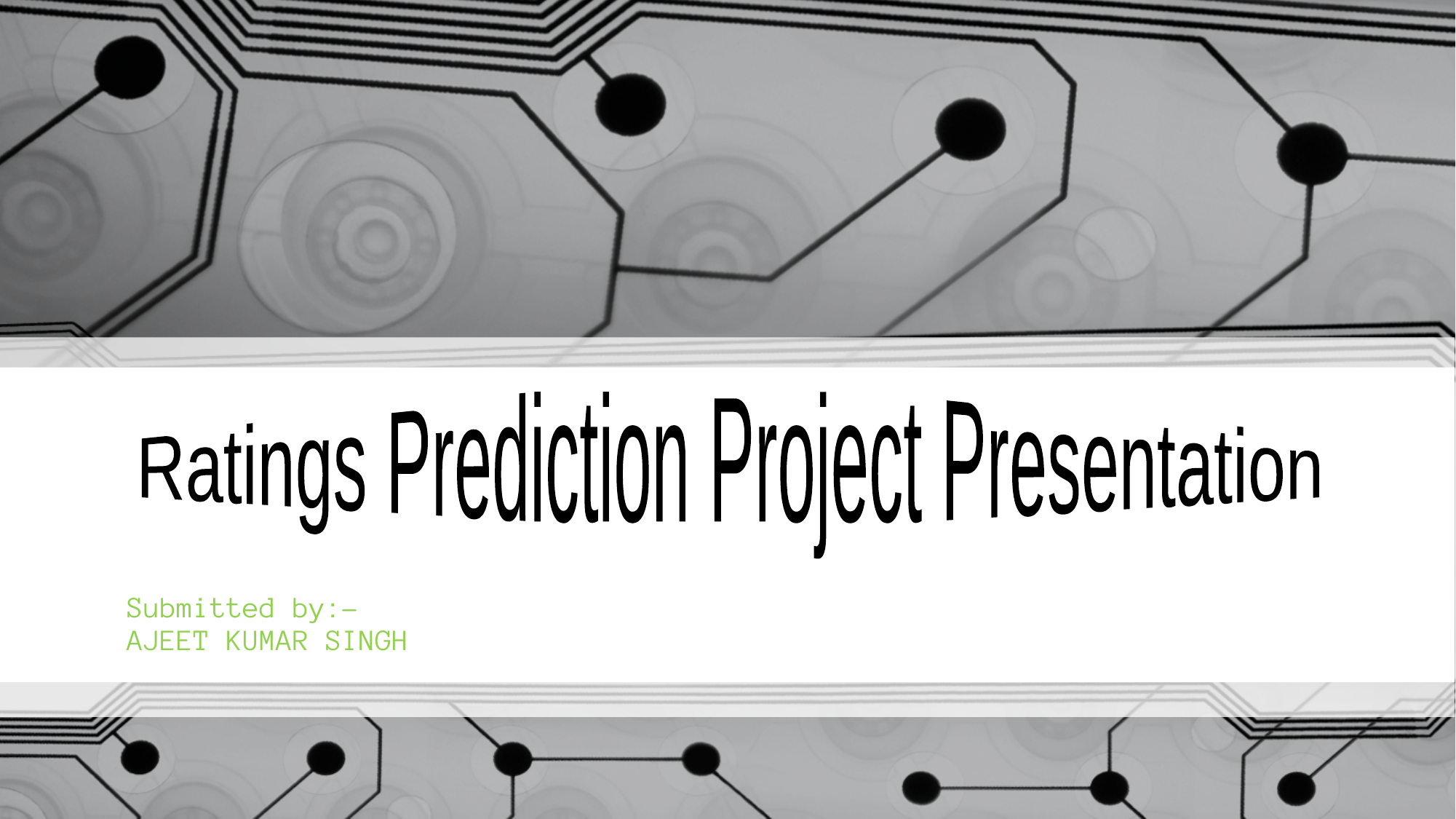

Ratings Prediction Project Presentation
# Submitted by:-
AJEET KUMAR SINGH